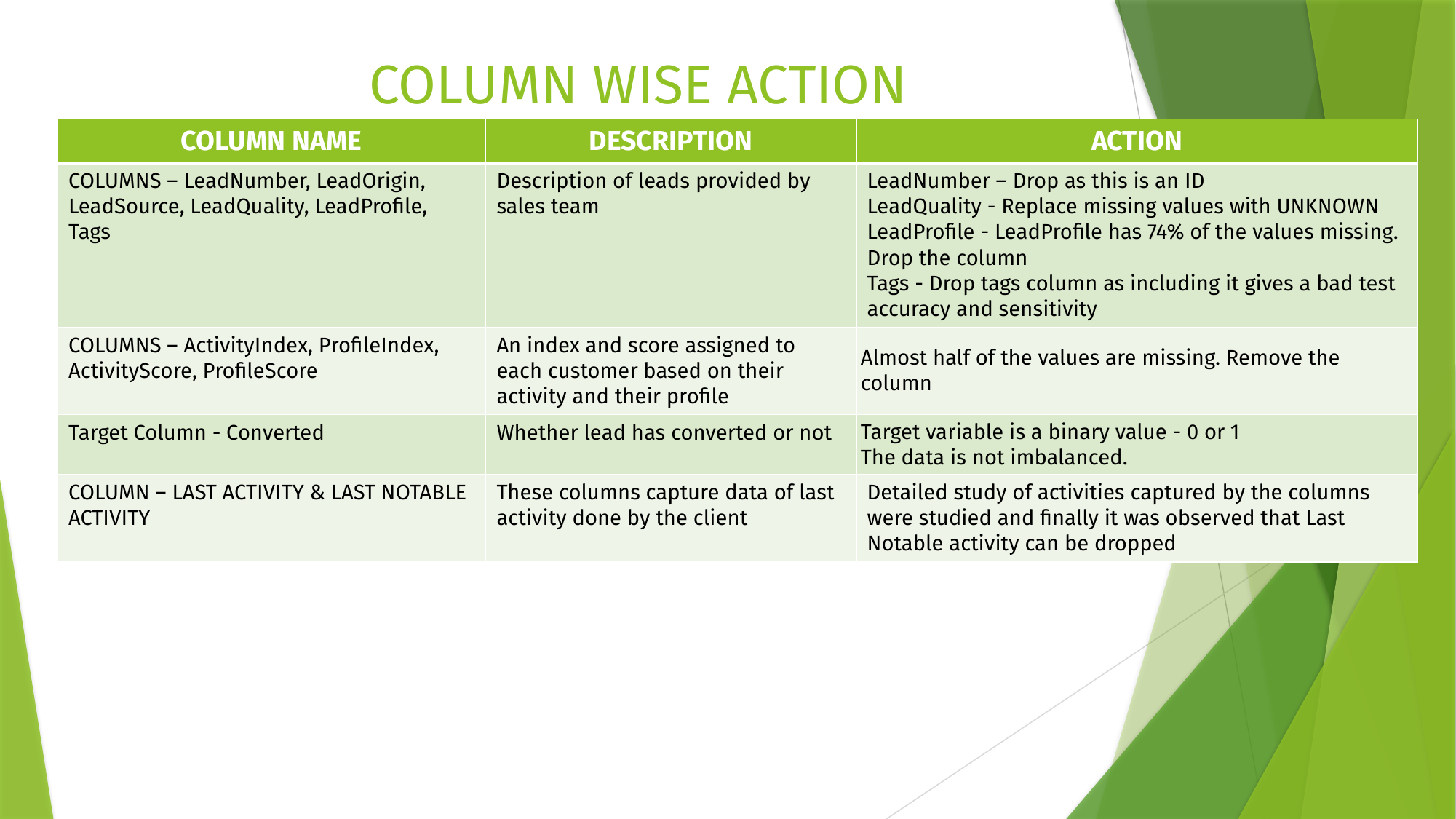

# COLUMN WISE ACTION
| COLUMN NAME | DESCRIPTION | ACTION |
| --- | --- | --- |
| COLUMNS – LeadNumber, LeadOrigin, LeadSource, LeadQuality, LeadProfile, Tags | Description of leads provided by sales team | LeadNumber – Drop as this is an ID LeadQuality - Replace missing values with UNKNOWN LeadProfile - LeadProfile has 74% of the values missing. Drop the column Tags - Drop tags column as including it gives a bad test accuracy and sensitivity |
| COLUMNS – ActivityIndex, ProfileIndex, ActivityScore, ProfileScore | An index and score assigned to each customer based on their activity and their profile | Almost half of the values are missing. Remove the column |
| Target Column - Converted | Whether lead has converted or not | Target variable is a binary value - 0 or 1 The data is not imbalanced. |
| COLUMN – LAST ACTIVITY & LAST NOTABLE ACTIVITY | These columns capture data of last activity done by the client | Detailed study of activities captured by the columns were studied and finally it was observed that Last Notable activity can be dropped |